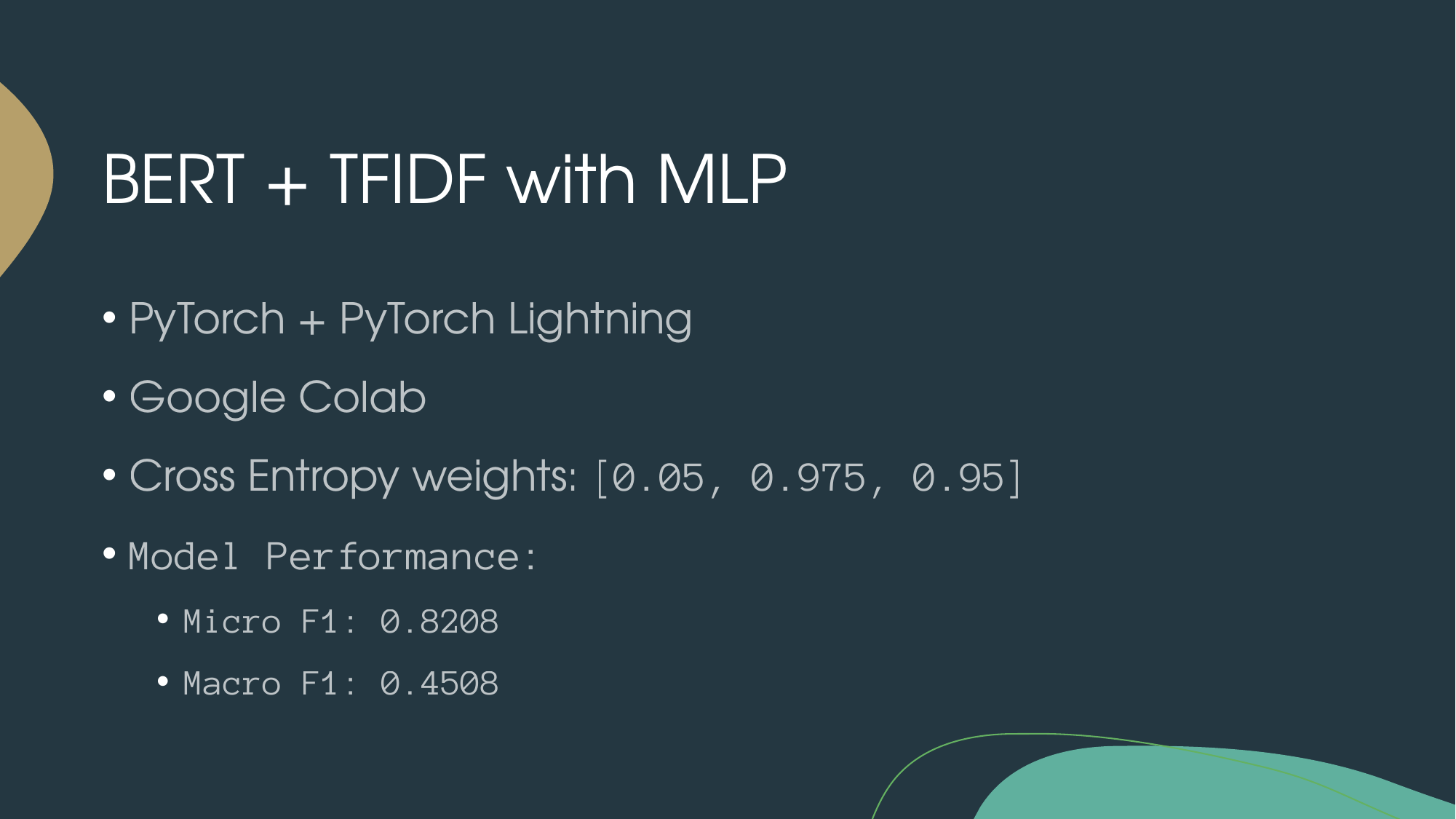

# BERT + TFIDF with MLP
PyTorch + PyTorch Lightning
Google Colab
Cross Entropy weights: [0.05, 0.975, 0.95]
Model Performance:
Micro F1: 0.8208
Macro F1: 0.4508